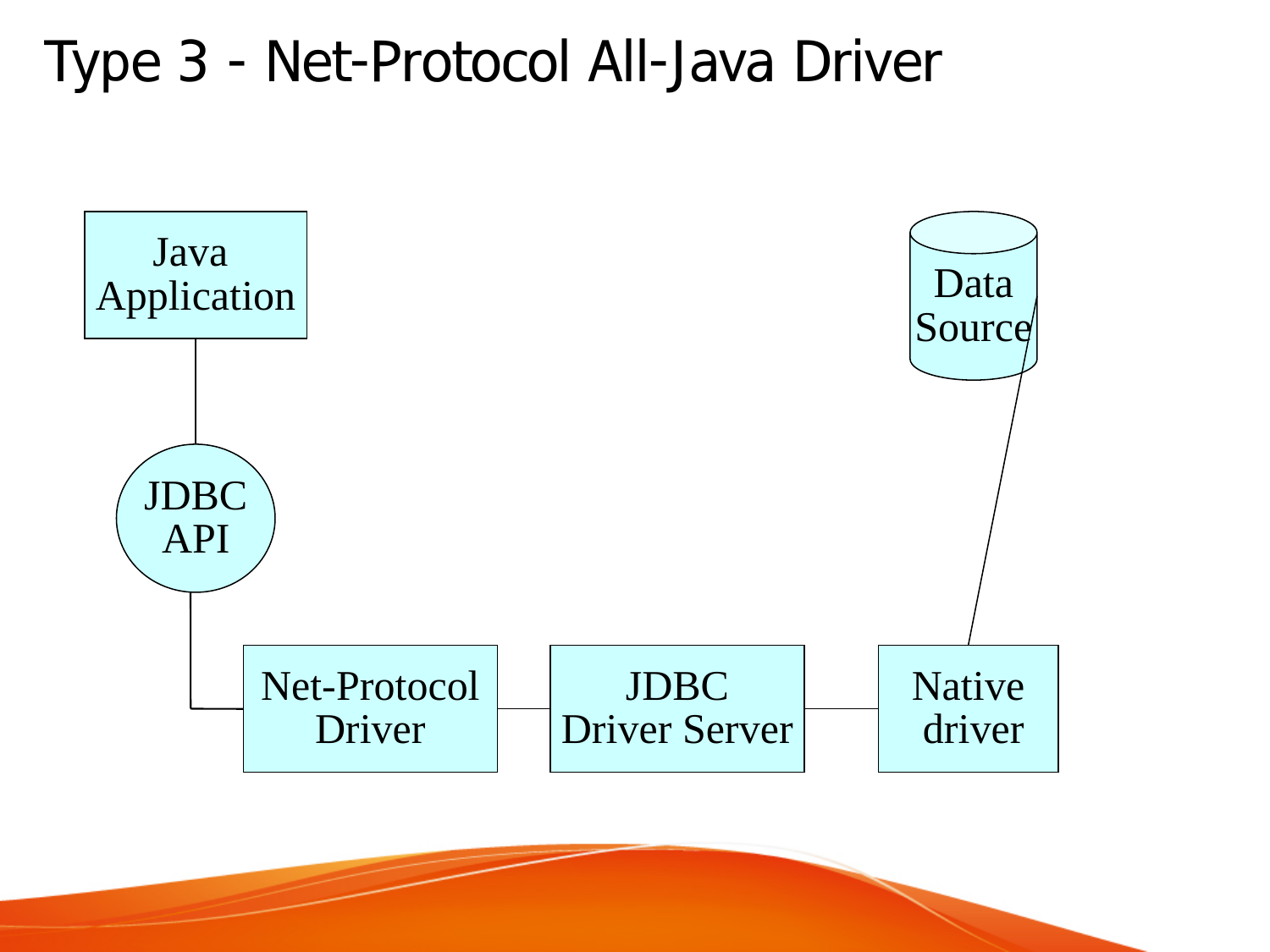

Type 3 - Net-Protocol All-Java Driver
Java
Application
Data
Source
JDBC
API

Net-Protocol
Driver
JDBC
Driver Server
Native
 driver